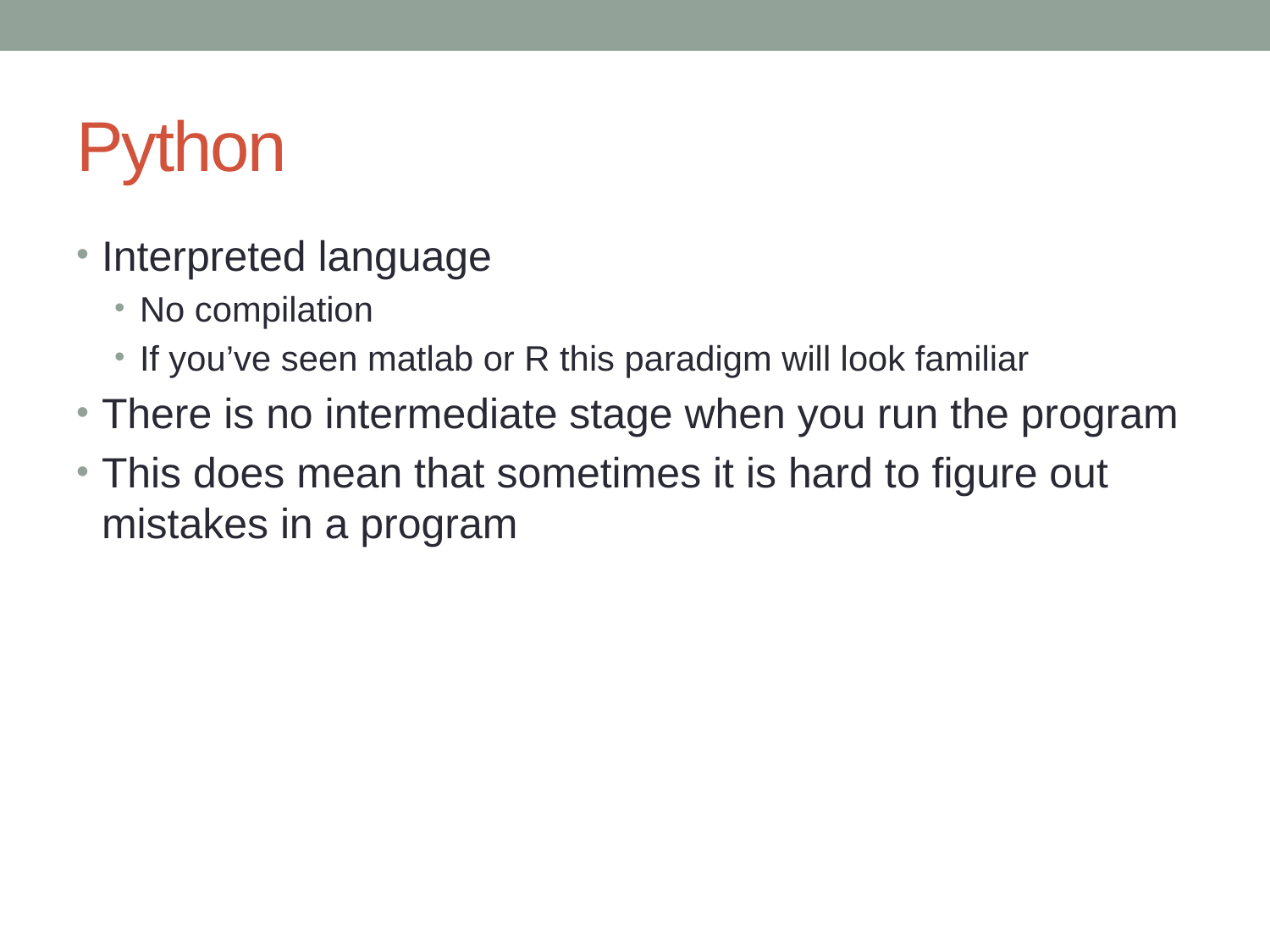

# Python
Interpreted language
No compilation
If you’ve seen matlab or R this paradigm will look familiar
There is no intermediate stage when you run the program
This does mean that sometimes it is hard to figure out mistakes in a program